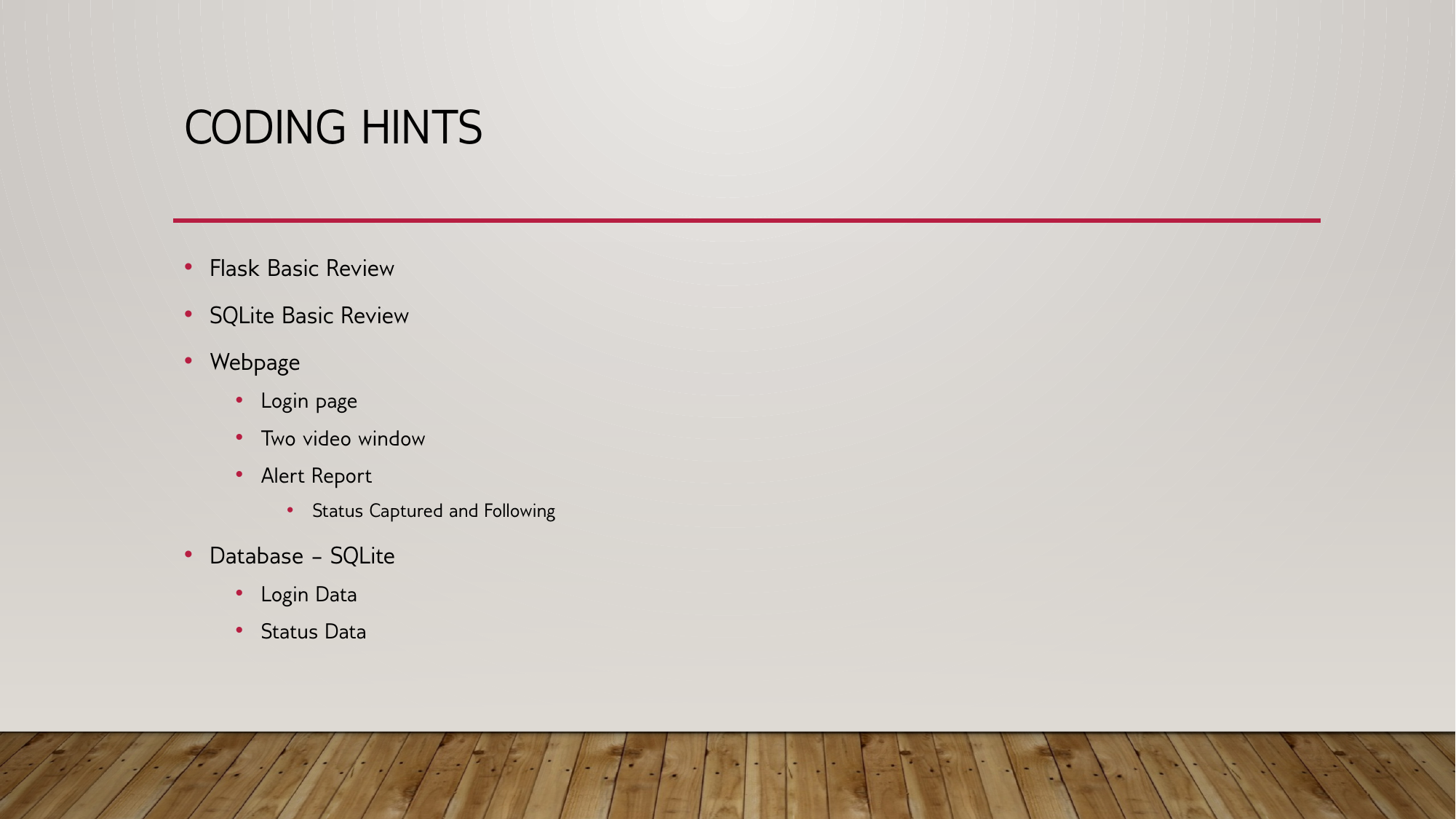

# Coding Hints
Flask Basic Review
SQLite Basic Review
Webpage
Login page
Two video window
Alert Report
Status Captured and Following
Database – SQLite
Login Data
Status Data